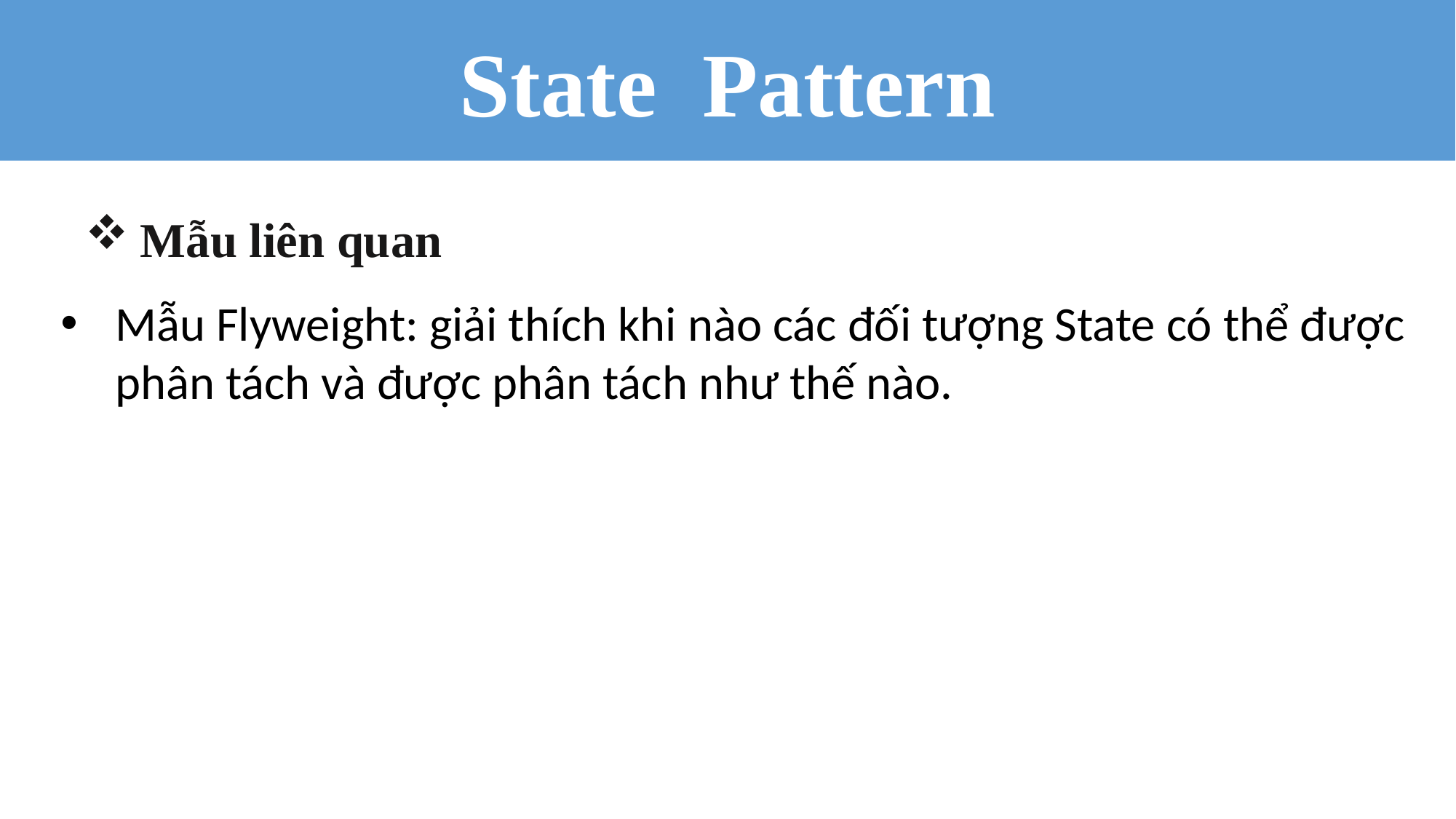

State  Pattern
Mẫu liên quan
Mẫu Flyweight: giải thích khi nào các đối tượng State có thể được phân tách và được phân tách như thế nào.